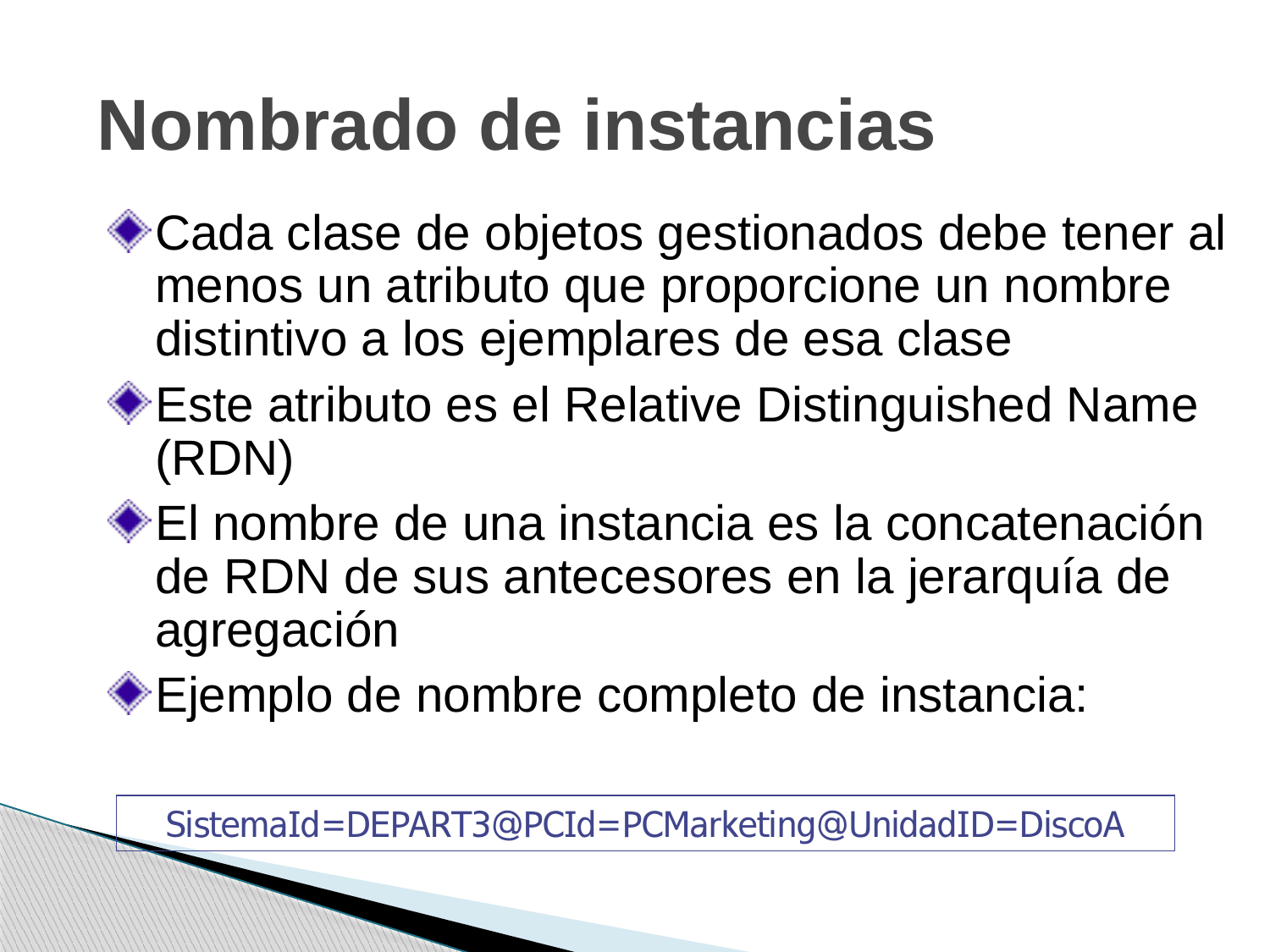

# Nombrado de instancias
Cada clase de objetos gestionados debe tener al menos un atributo que proporcione un nombre distintivo a los ejemplares de esa clase
Este atributo es el Relative Distinguished Name (RDN)
El nombre de una instancia es la concatenación de RDN de sus antecesores en la jerarquía de agregación
Ejemplo de nombre completo de instancia:
SistemaId=DEPART3@PCId=PCMarketing@UnidadID=DiscoA